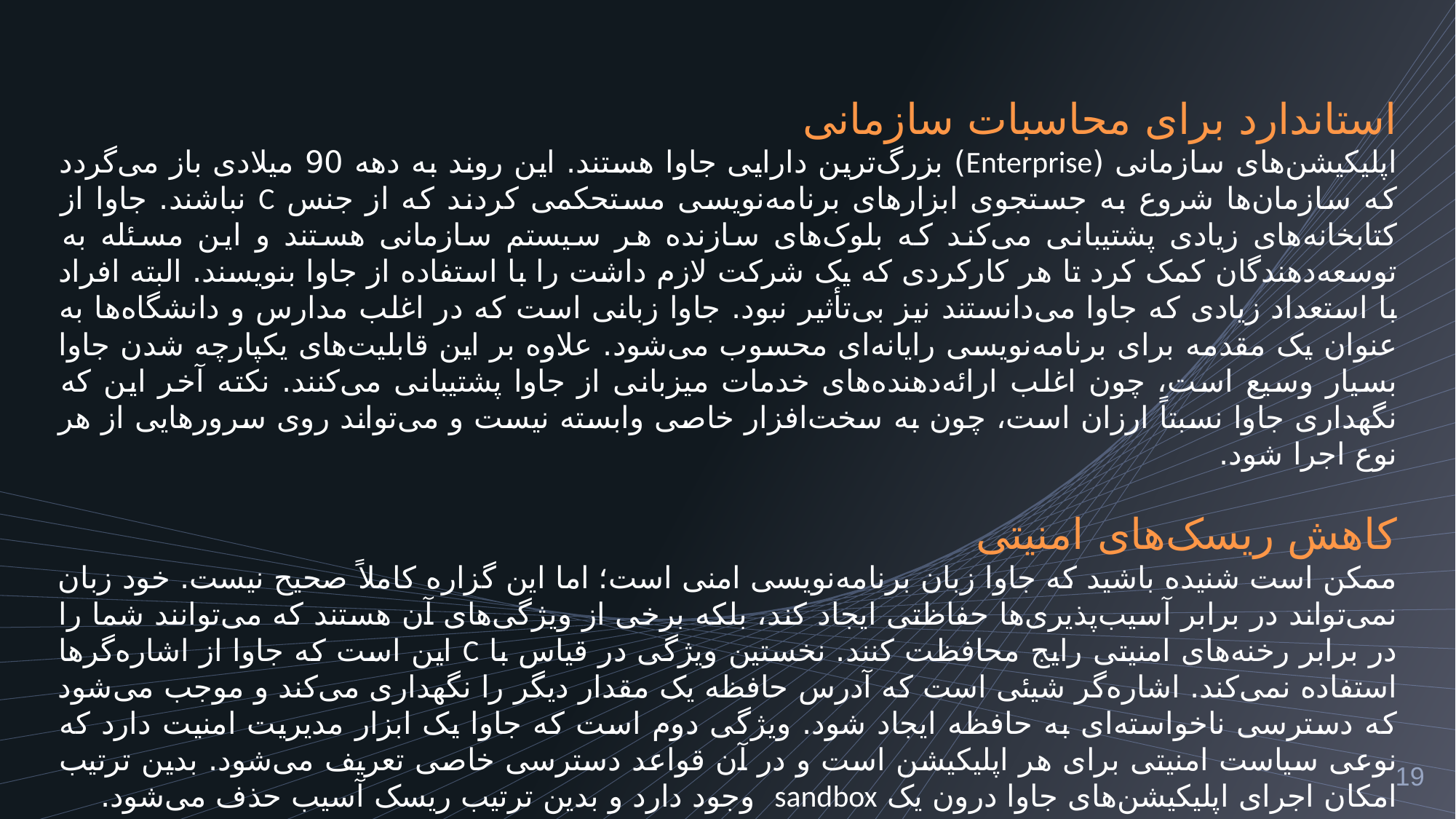

استاندارد برای محاسبات سازمانی
اپلیکیشن‌های سازمانی (Enterprise) بزرگ‌ترین دارایی جاوا هستند. این روند به دهه 90 میلادی باز می‌گردد که سازمان‌ها شروع به جستجوی ابزارهای برنامه‌نویسی مستحکمی کردند که از جنس C نباشند. جاوا از کتابخانه‌های زیادی پشتیبانی می‌کند که بلوک‌های سازنده هر سیستم سازمانی هستند و این مسئله به توسعه‌دهندگان کمک کرد تا هر کارکردی که یک شرکت لازم داشت را با استفاده از جاوا بنویسند. البته افراد با استعداد زیادی که جاوا می‌دانستند نیز بی‌تأثیر نبود. جاوا زبانی است که در اغلب مدارس و دانشگاه‌ها به عنوان یک مقدمه برای برنامه‌نویسی رایانه‌ای محسوب می‌شود. علاوه بر این قابلیت‌های یکپارچه شدن جاوا بسیار وسیع است، چون اغلب ارائه‌دهنده‌های خدمات میزبانی از جاوا پشتیبانی می‌کنند. نکته آخر این که نگهداری جاوا نسبتاً ارزان است، چون به سخت‌افزار خاصی وابسته نیست و می‌تواند روی سرورهایی از هر نوع اجرا شود.

کاهش ریسک‌های امنیتی
ممکن است شنیده باشید که جاوا زبان برنامه‌نویسی امنی است؛ اما این گزاره کاملاً صحیح نیست. خود زبان نمی‌تواند در برابر آسیب‌پذیری‌ها حفاظتی ایجاد کند، بلکه برخی از ویژگی‌های آن هستند که می‌توانند شما را در برابر رخنه‌های امنیتی رایج محافظت کنند. نخستین ویژگی در قیاس با C این است که جاوا از اشاره‌گرها استفاده نمی‌کند. اشاره‌گر شیئی است که آدرس حافظه یک مقدار دیگر را نگهداری می‌کند و موجب می‌شود که دسترسی ناخواسته‌ای به حافظه ایجاد شود. ویژگی دوم است که جاوا یک ابزار مدیریت امنیت دارد که نوعی سیاست امنیتی برای هر اپلیکیشن است و در آن قواعد دسترسی خاصی تعریف می‌شود. بدین ترتیب امکان اجرای اپلیکیشن‌های جاوا درون یک sandbox  وجود دارد و بدین ترتیب ریسک آسیب حذف می‌شود.
19